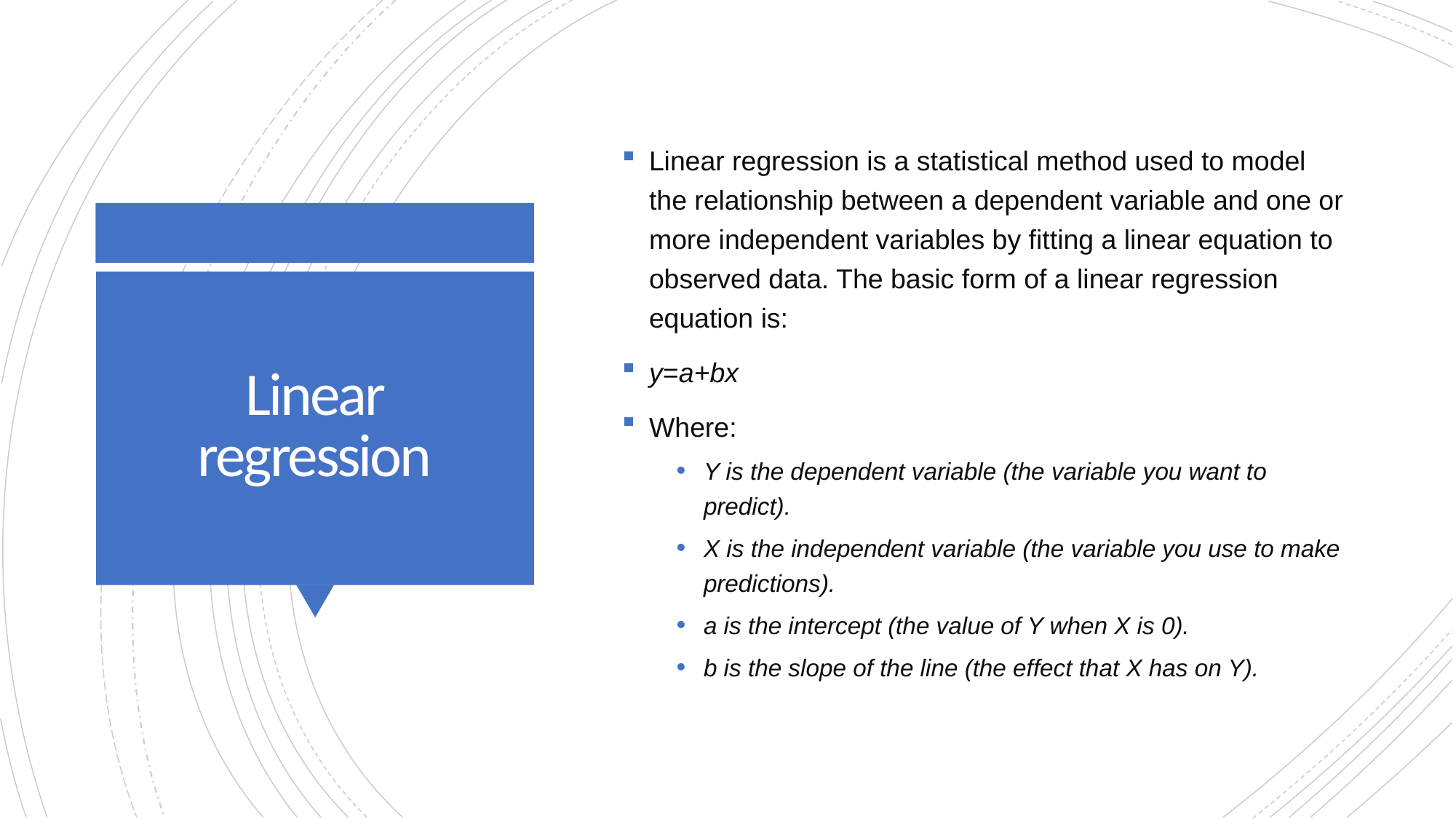

Linear regression is a statistical method used to model the relationship between a dependent variable and one or more independent variables by fitting a linear equation to observed data. The basic form of a linear regression equation is:
y=a+bx
Where:
Y is the dependent variable (the variable you want to predict).
X is the independent variable (the variable you use to make predictions).
a is the intercept (the value of Y when X is 0).
b is the slope of the line (the effect that X has on Y).
# Linear regression